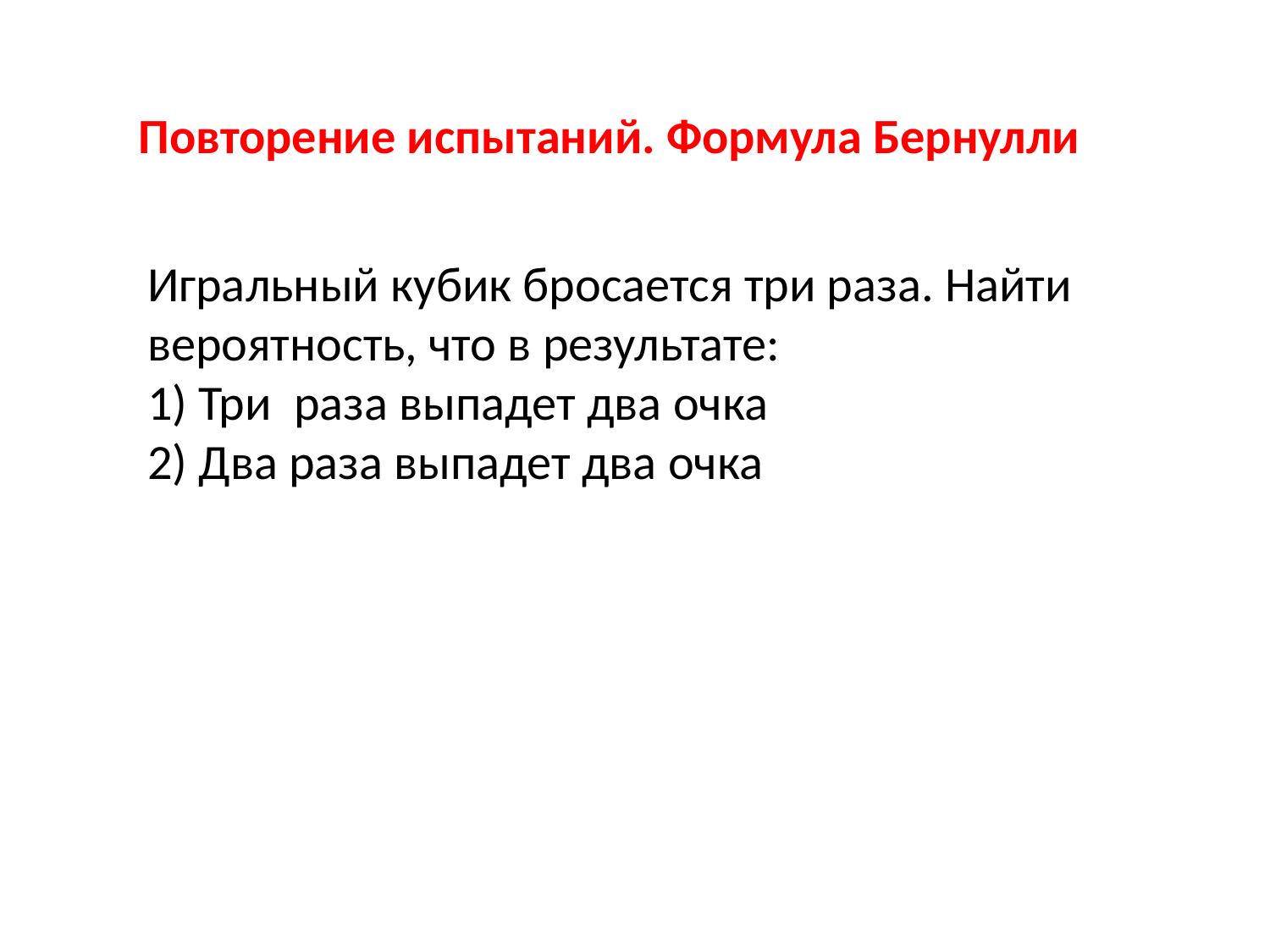

# Повторение испытаний. Формула Бернулли

Игральный кубик бросается три раза. Найти вероятность, что в результате:
1) Три  раза выпадет два очка
2) Два раза выпадет два очка